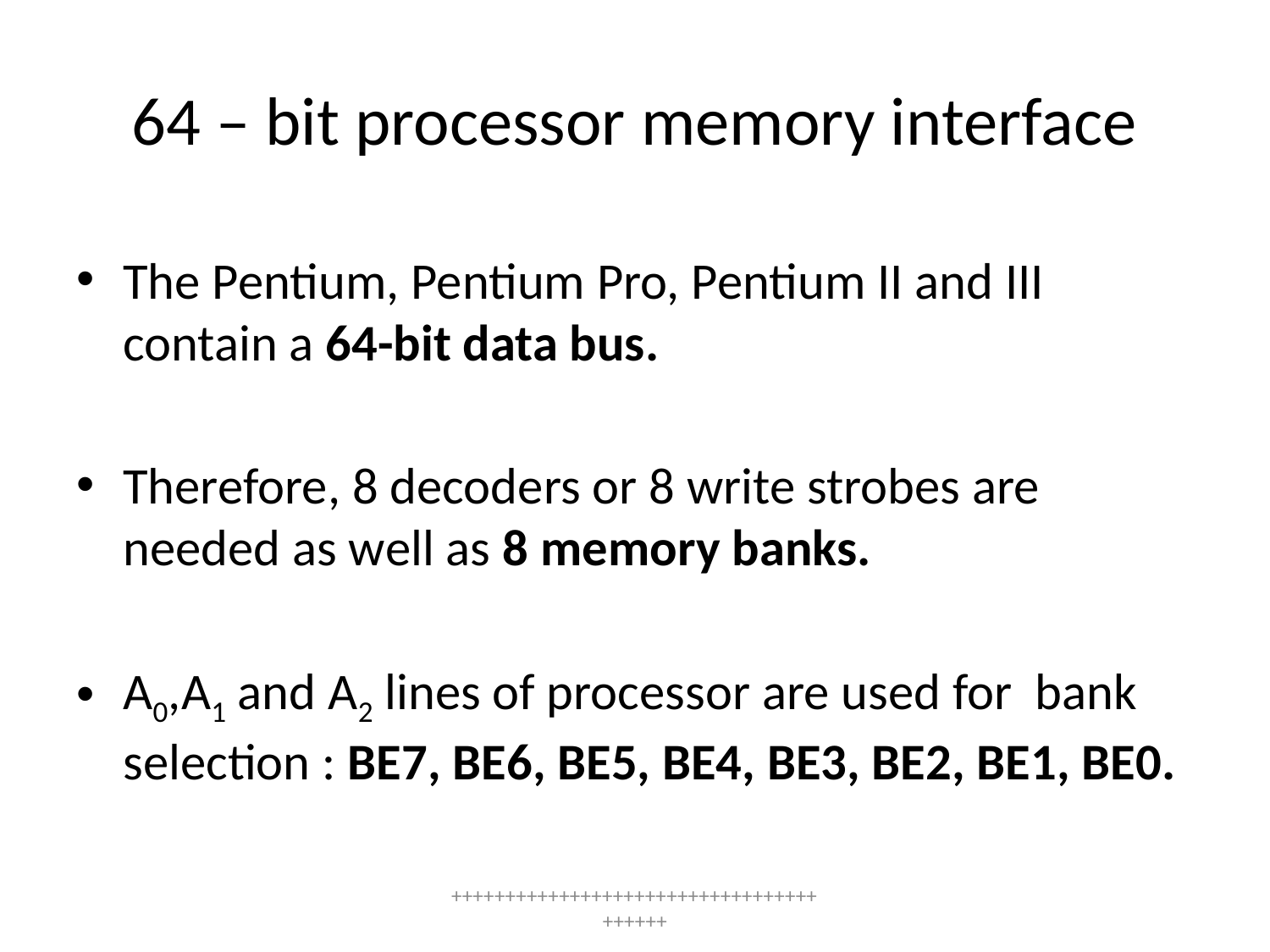

# 64 – bit processor memory interface

The Pentium, Pentium Pro, Pentium II and III contain a 64-bit data bus.

Therefore, 8 decoders or 8 write strobes are needed as well as 8 memory banks.

A0,A1 and A2 lines of processor are used for  bank selection : BE7, BE6, BE5, BE4, BE3, BE2, BE1, BE0.

++++++++++++++++++++++++++++++++++++++++